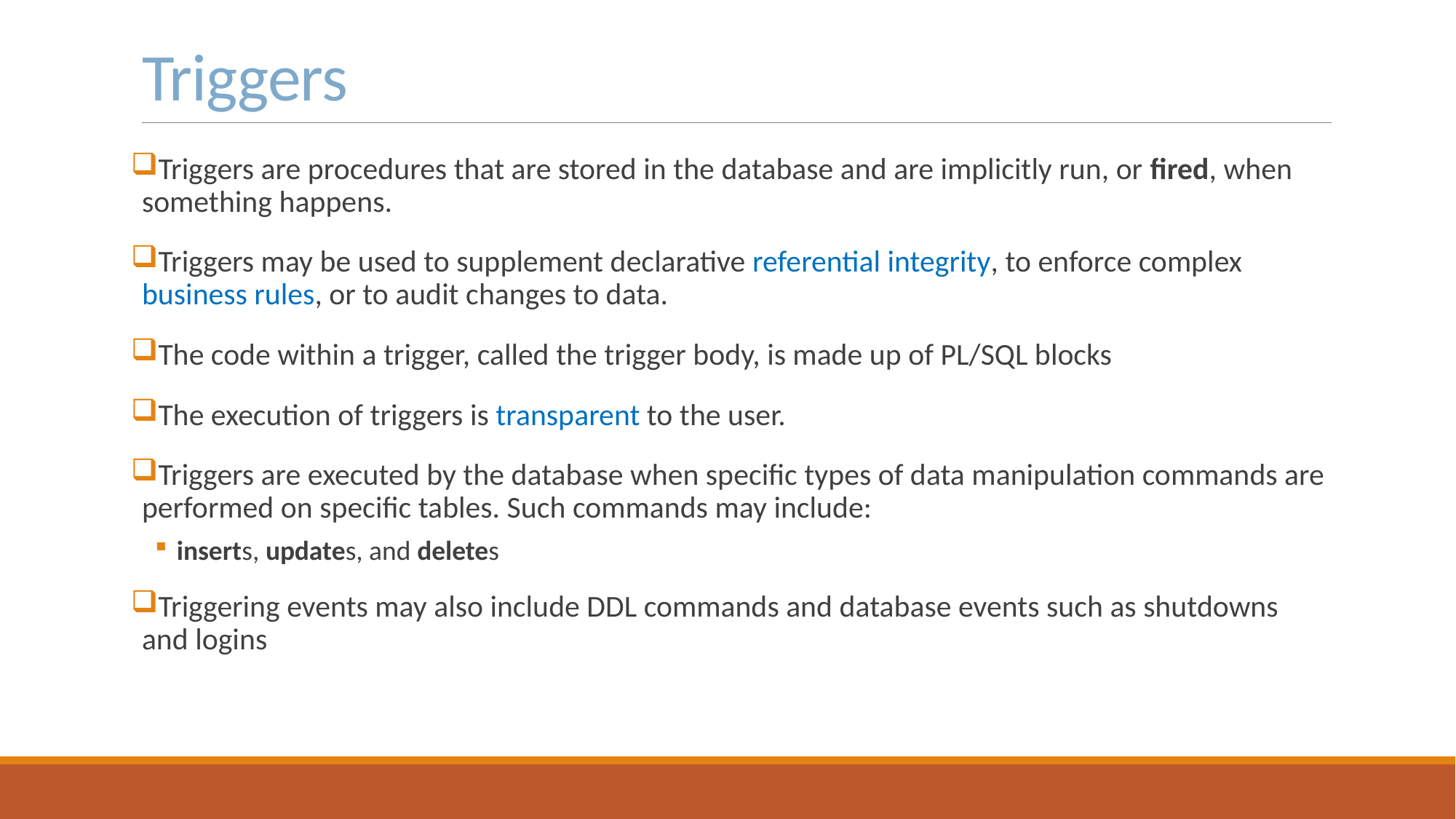

# Triggers
Triggers are procedures that are stored in the database and are implicitly run, or fired, when something happens.
Triggers may be used to supplement declarative referential integrity, to enforce complex business rules, or to audit changes to data.
The code within a trigger, called the trigger body, is made up of PL/SQL blocks
The execution of triggers is transparent to the user.
Triggers are executed by the database when specific types of data manipulation commands are performed on specific tables. Such commands may include:
inserts, updates, and deletes
Triggering events may also include DDL commands and database events such as shutdowns and logins